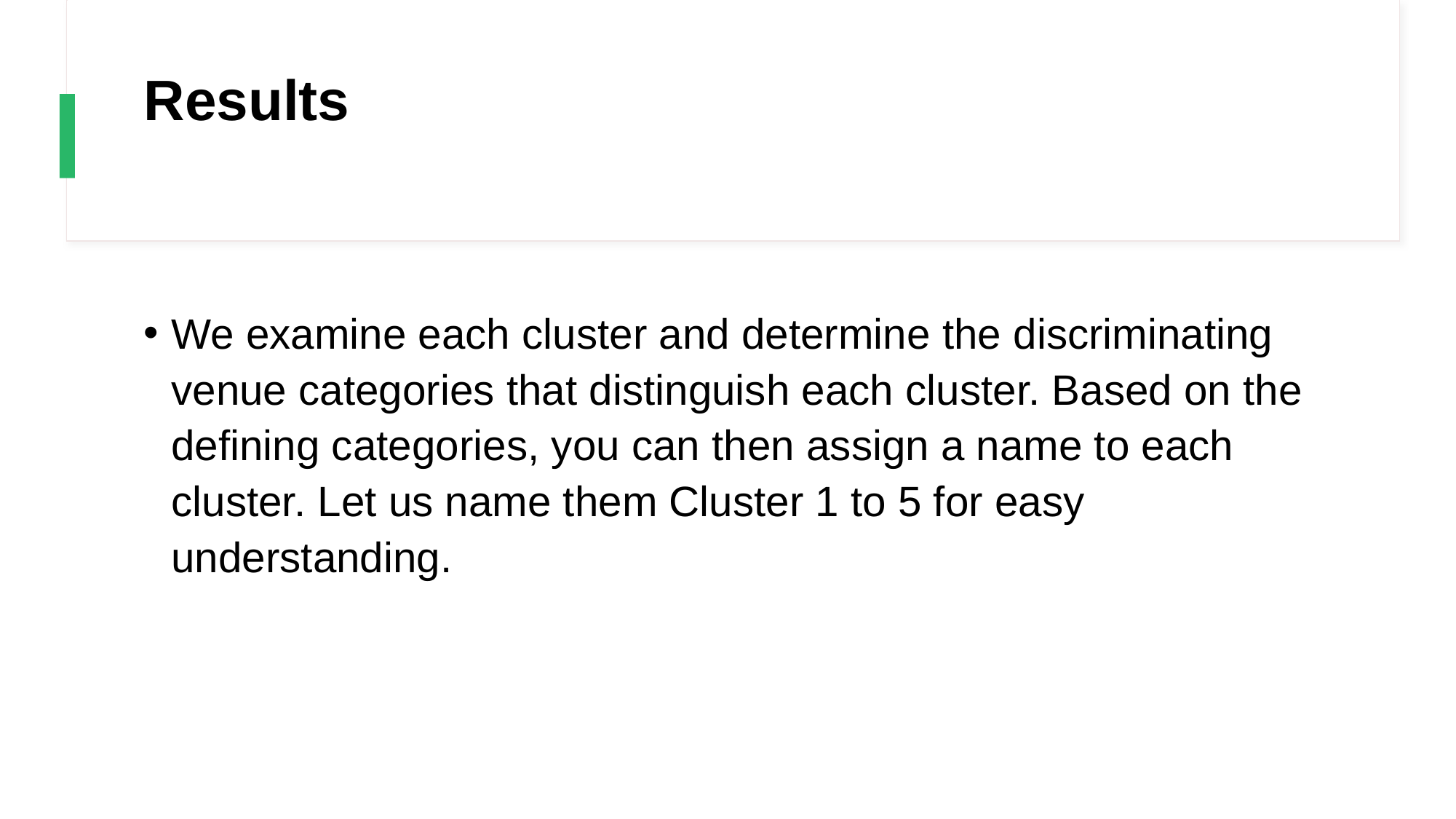

# Results
We examine each cluster and determine the discriminating venue categories that distinguish each cluster. Based on the defining categories, you can then assign a name to each cluster. Let us name them Cluster 1 to 5 for easy understanding.